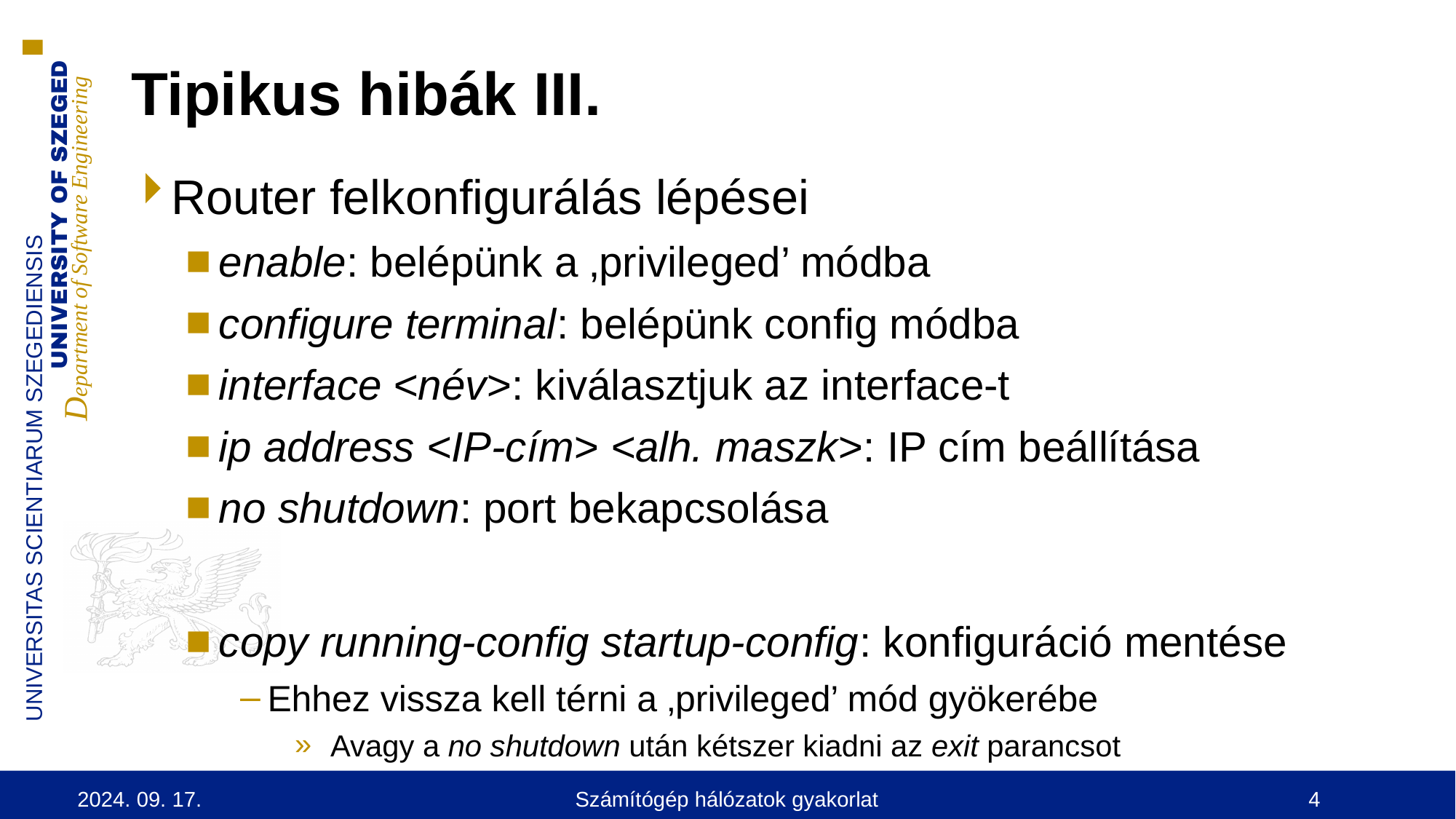

# Tipikus hibák III.
Router felkonfigurálás lépései
enable: belépünk a ‚privileged’ módba
configure terminal: belépünk config módba
interface <név>: kiválasztjuk az interface-t
ip address <IP-cím> <alh. maszk>: IP cím beállítása
no shutdown: port bekapcsolása

copy running-config startup-config: konfiguráció mentése
Ehhez vissza kell térni a ‚privileged’ mód gyökerébe
 Avagy a no shutdown után kétszer kiadni az exit parancsot
2024. 09. 17.
Számítógép hálózatok gyakorlat
4